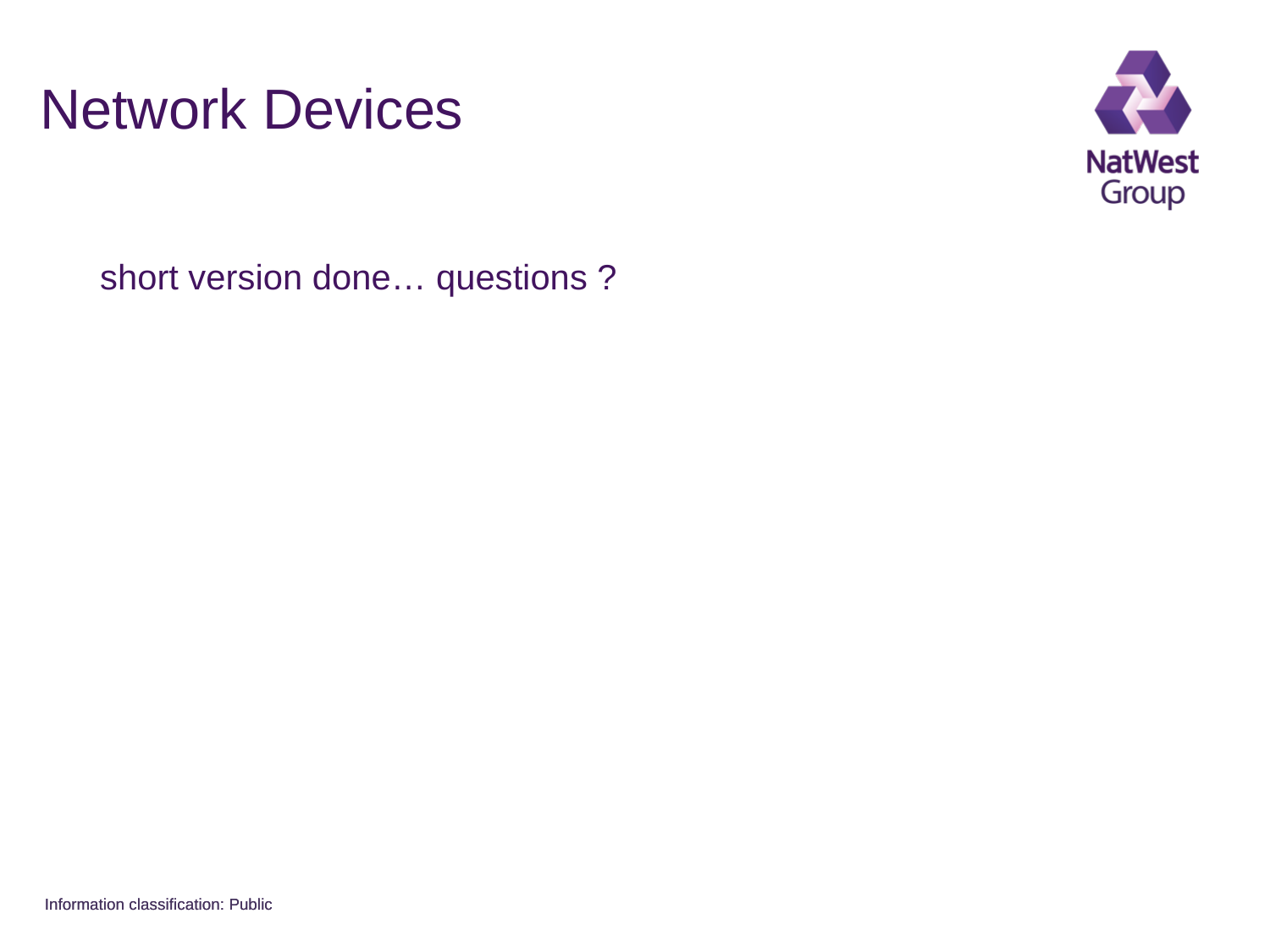

FOR INTERNAL USE ONLY
# Network Devices
short version done… questions ?
Information classiﬁcation: Public